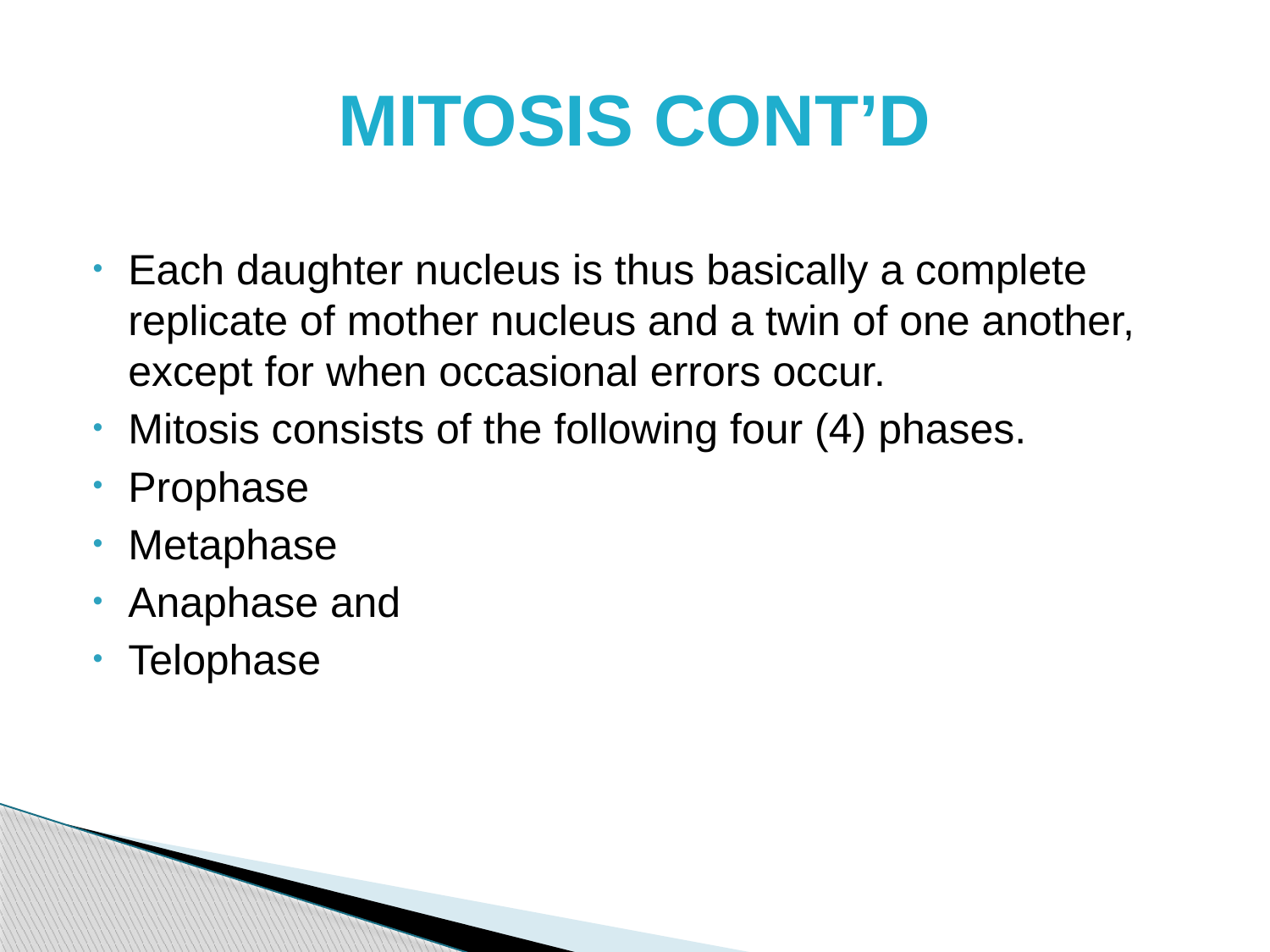

# MITOSIS CONT’D
Each daughter nucleus is thus basically a complete replicate of mother nucleus and a twin of one another, except for when occasional errors occur.
Mitosis consists of the following four (4) phases.
Prophase
Metaphase
Anaphase and
Telophase